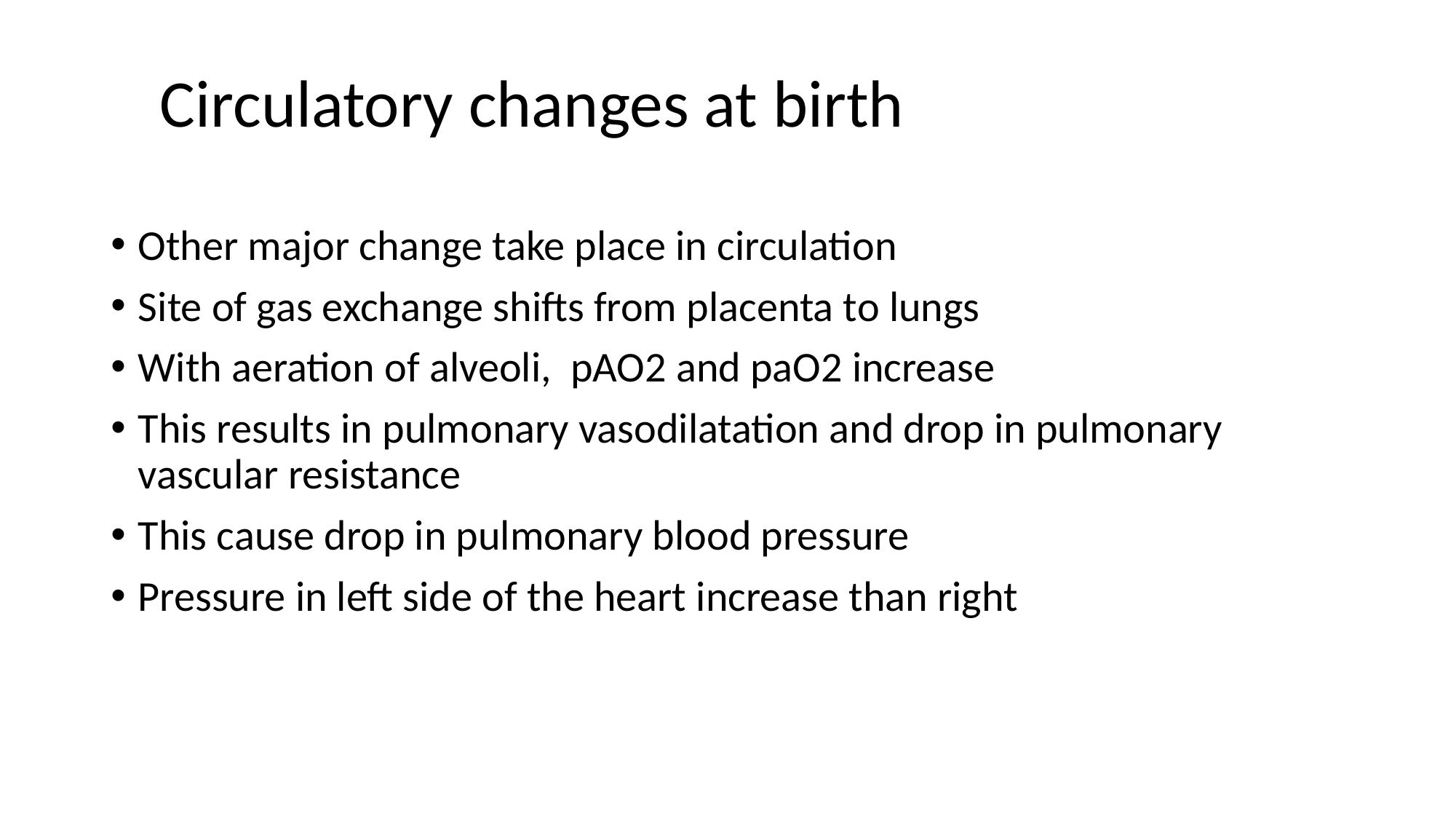

# Circulatory changes at birth
Other major change take place in circulation
Site of gas exchange shifts from placenta to lungs
With aeration of alveoli,  pAO2 and paO2 increase
This results in pulmonary vasodilatation and drop in pulmonary vascular resistance
This cause drop in pulmonary blood pressure
Pressure in left side of the heart increase than right